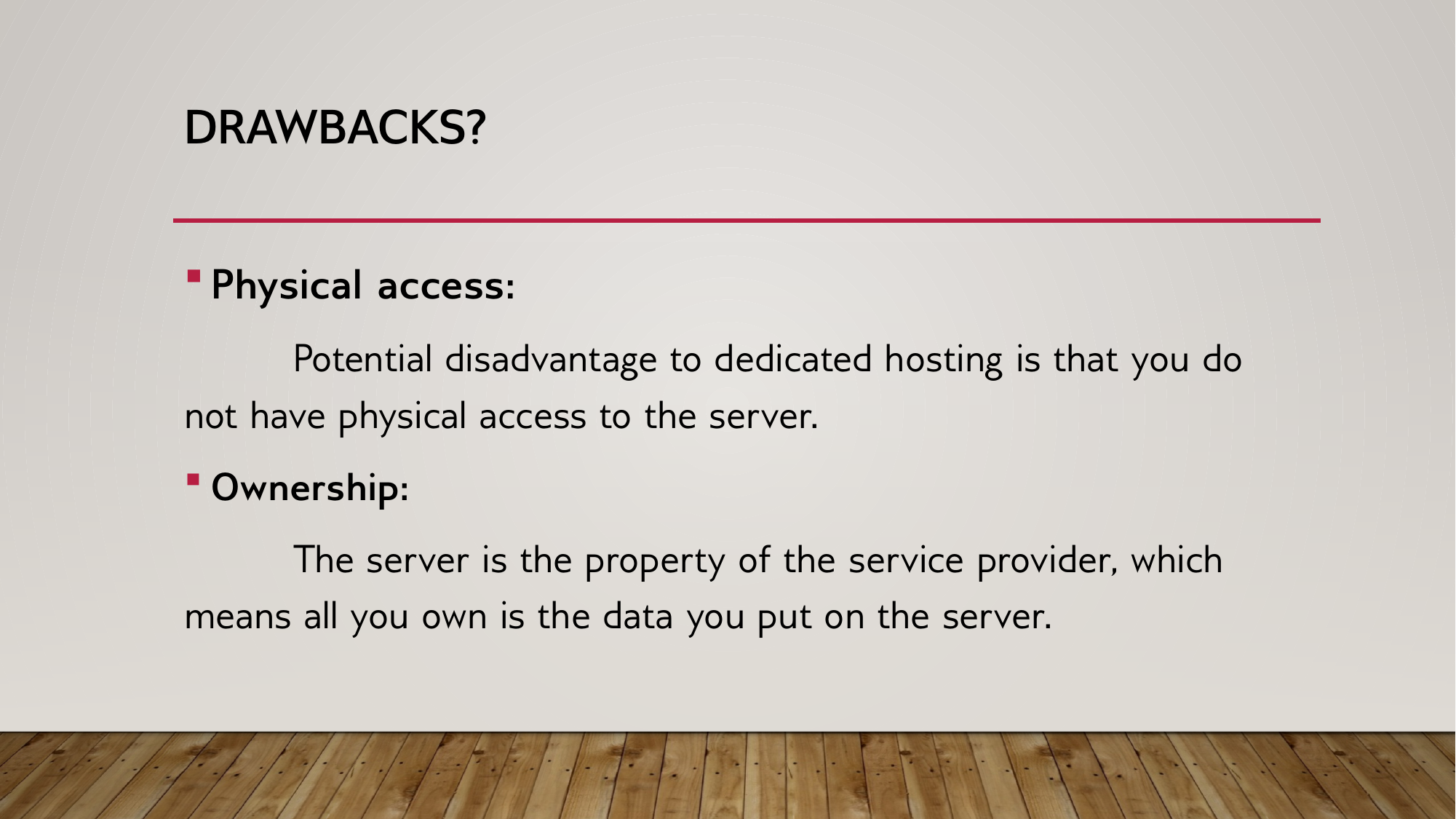

# Drawbacks?
Physical access:
	Potential disadvantage to dedicated hosting is that you do not have physical access to the server.
Ownership:
	The server is the property of the service provider, which means all you own is the data you put on the server.